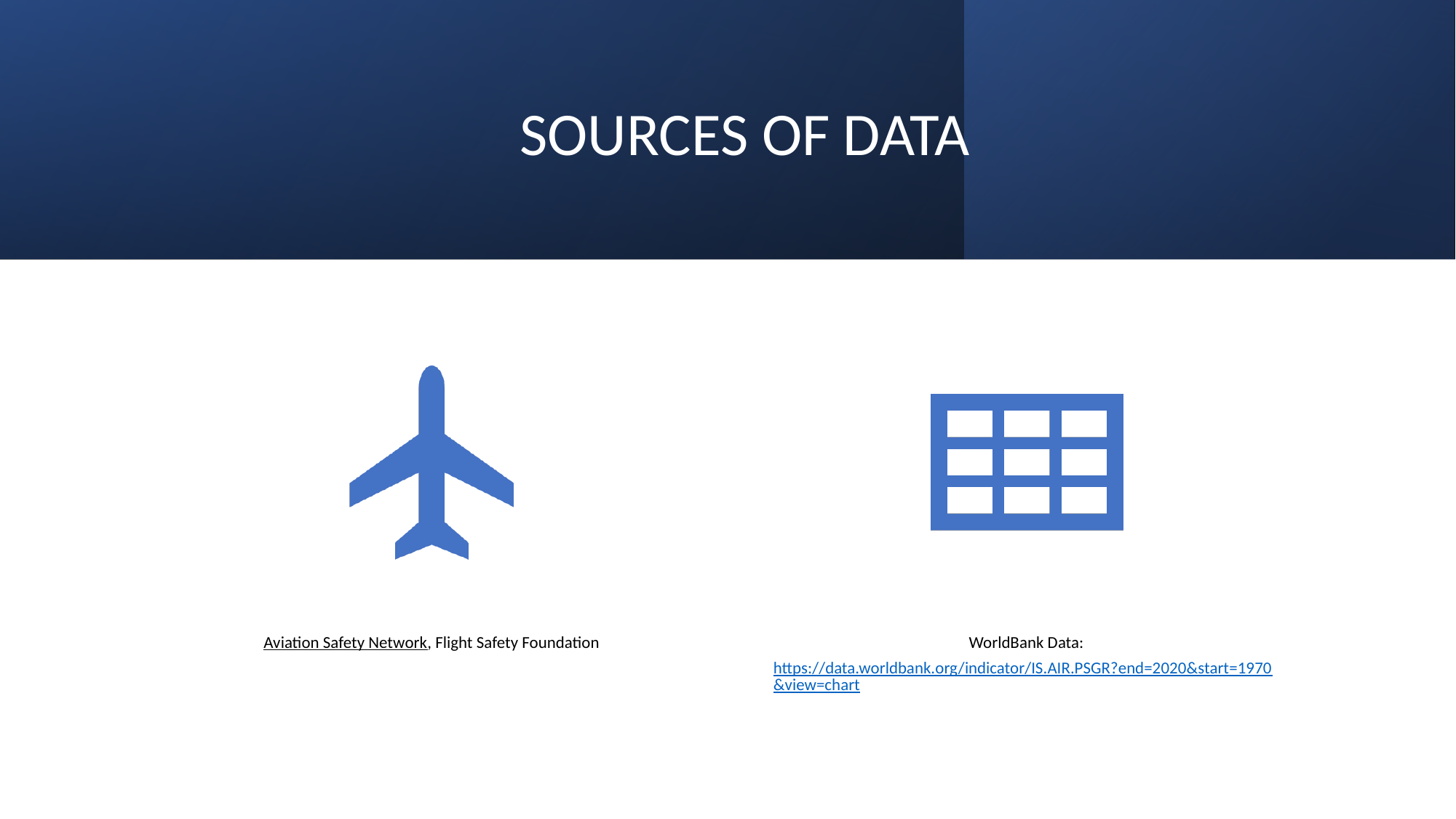

# SOURCES OF DATA
Aviation Safety Network, Flight Safety Foundation
WorldBank Data:
https://data.worldbank.org/indicator/IS.AIR.PSGR?end=2020&start=1970&view=chart